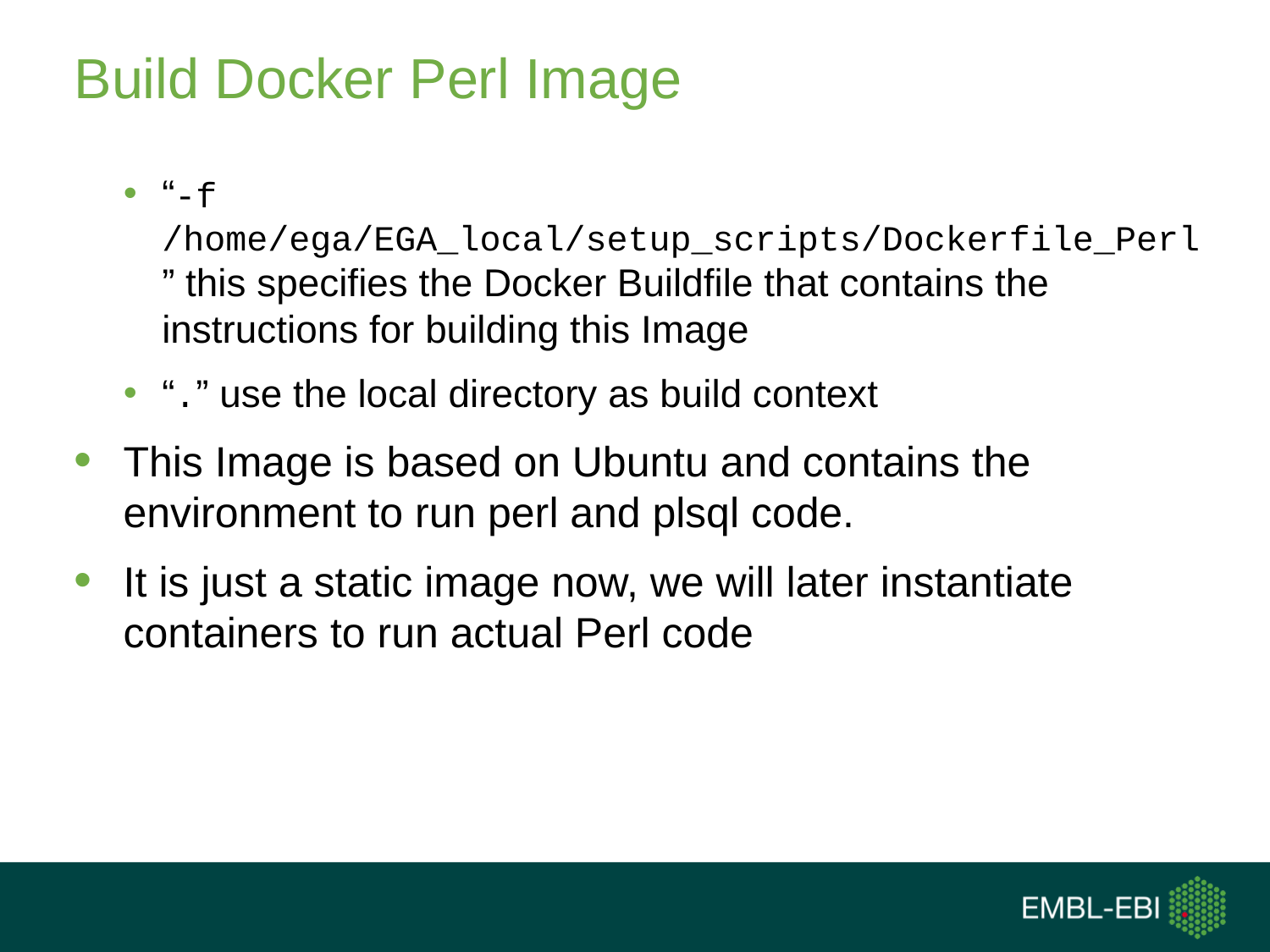

# Build Docker Perl Image
“-f /home/ega/EGA_local/setup_scripts/Dockerfile_Perl” this specifies the Docker Buildfile that contains the instructions for building this Image
“.” use the local directory as build context
This Image is based on Ubuntu and contains the environment to run perl and plsql code.
It is just a static image now, we will later instantiate containers to run actual Perl code